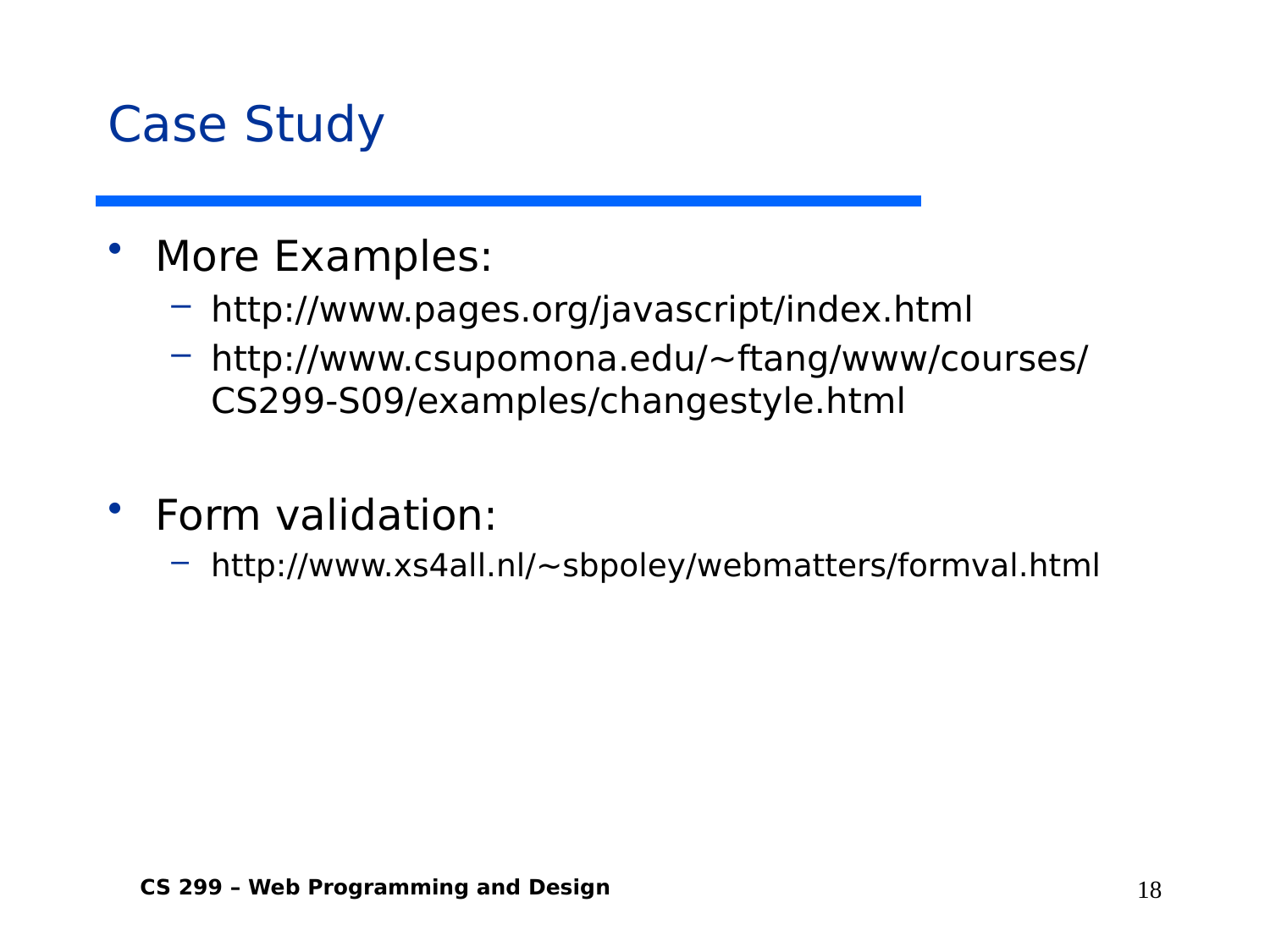

# Case Study
More Examples:
http://www.pages.org/javascript/index.html
http://www.csupomona.edu/~ftang/www/courses/CS299-S09/examples/changestyle.html

Form validation:
http://www.xs4all.nl/~sbpoley/webmatters/formval.html

18